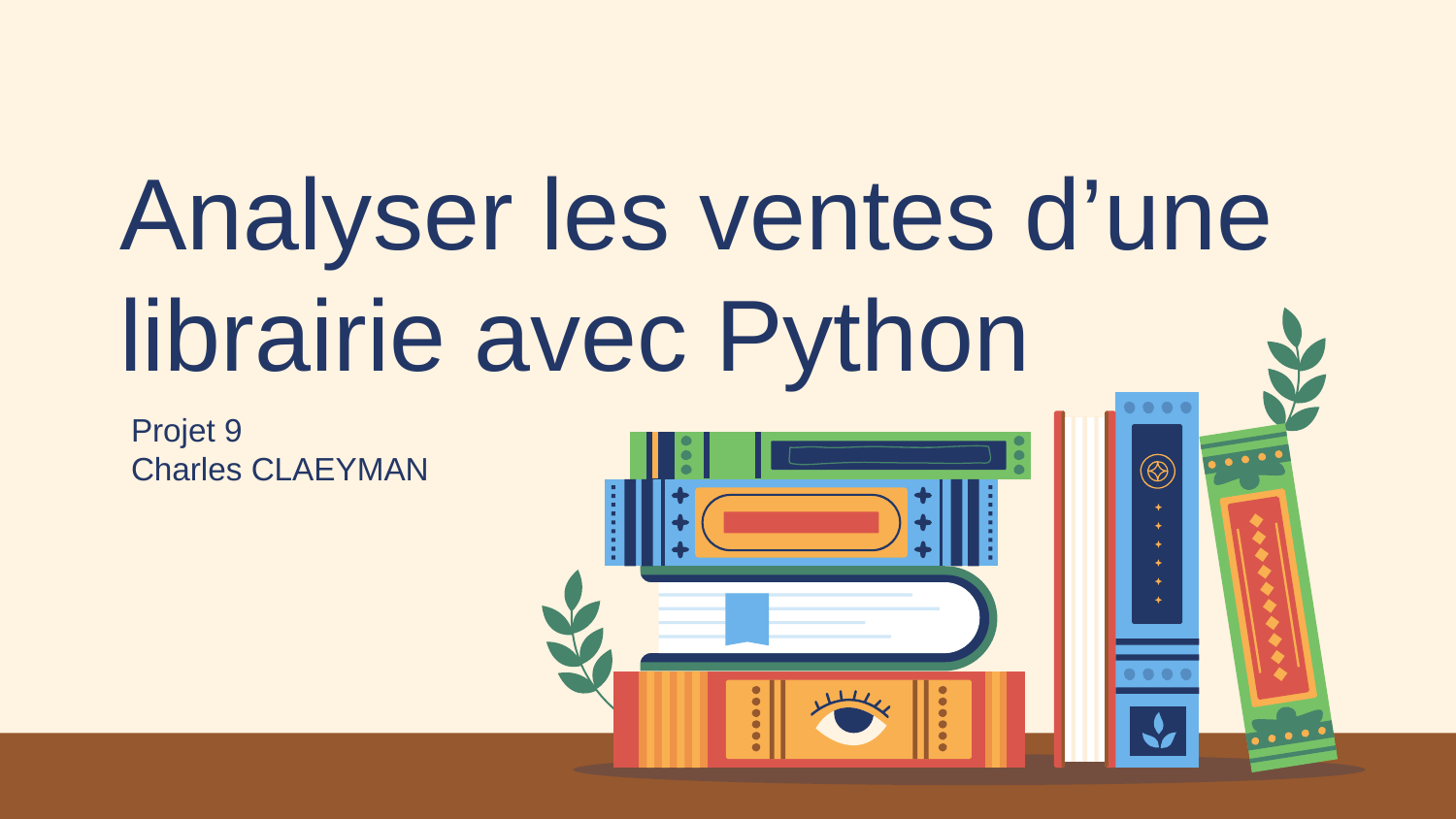

# Analyser les ventes d’une librairie avec Python

Projet 9
Charles CLAEYMAN